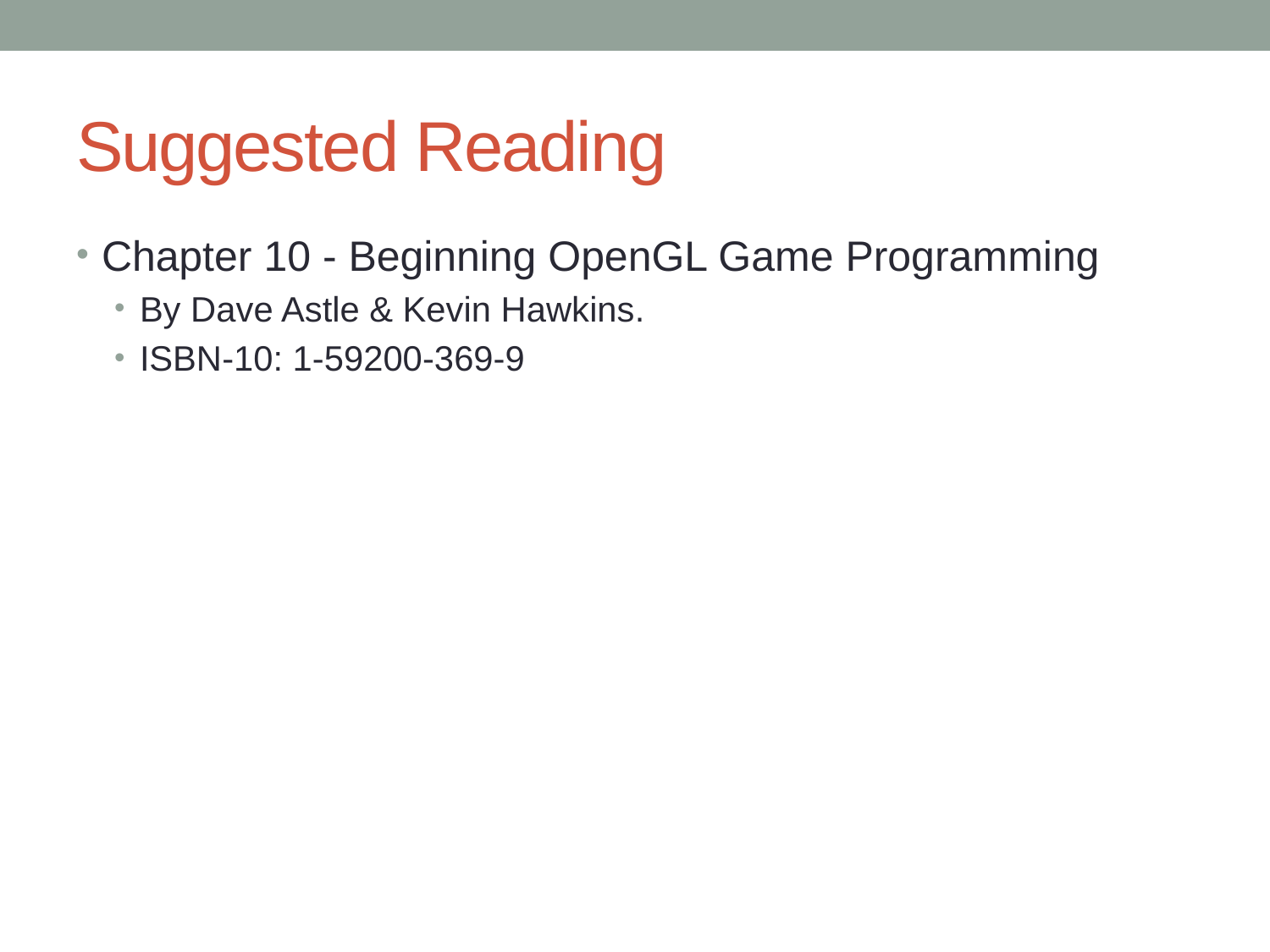

# Suggested Reading
Chapter 10 - Beginning OpenGL Game Programming
By Dave Astle & Kevin Hawkins.
ISBN-10: 1-59200-369-9